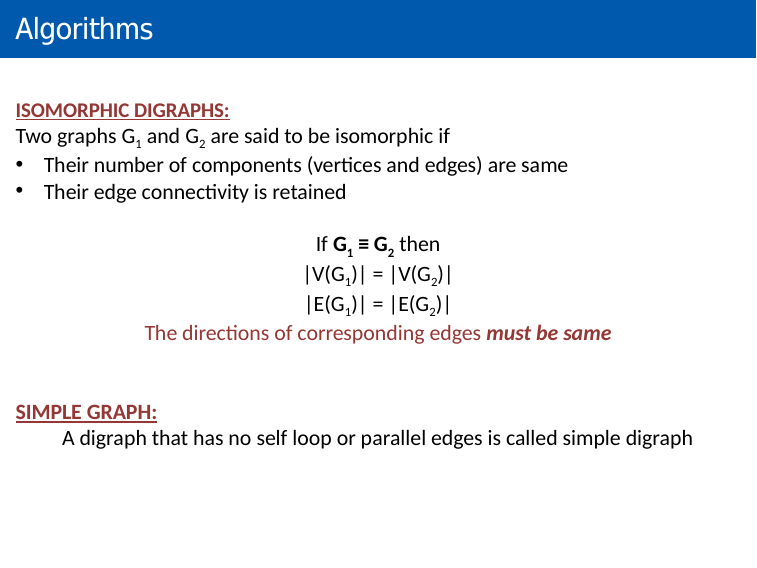

# Algorithms

ISOMORPHIC DIGRAPHS:
Two graphs G1 and G2 are said to be isomorphic if
Their number of components (vertices and edges) are same
Their edge connectivity is retained

If G1 ≡ G2 then
|V(G1)| = |V(G2)|
|E(G1)| = |E(G2)|
The directions of corresponding edges must be same

SIMPLE GRAPH:
A digraph that has no self loop or parallel edges is called simple digraph